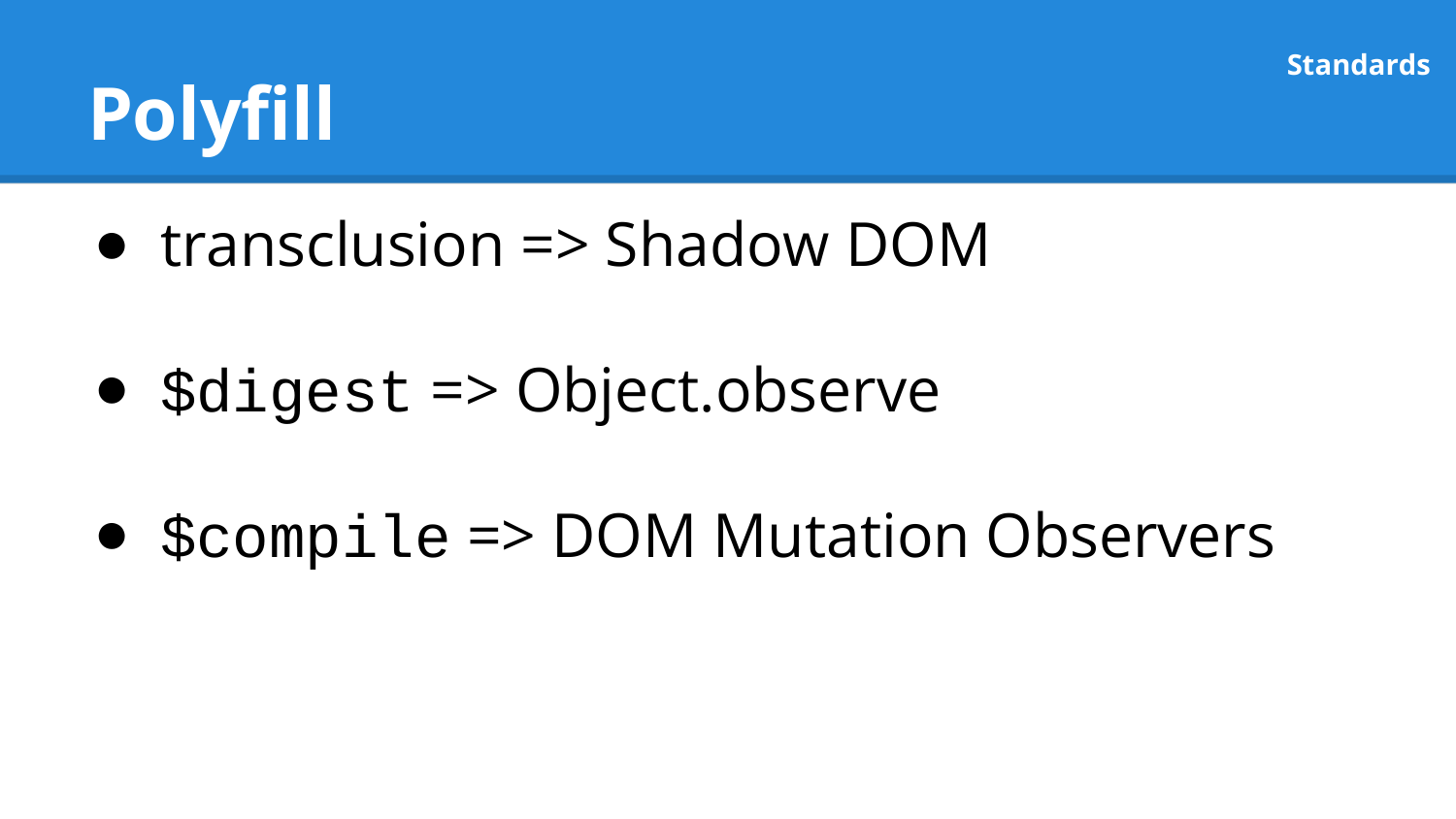

# Polyfill
Standards
transclusion => Shadow DOM
$digest => Object.observe
$compile => DOM Mutation Observers